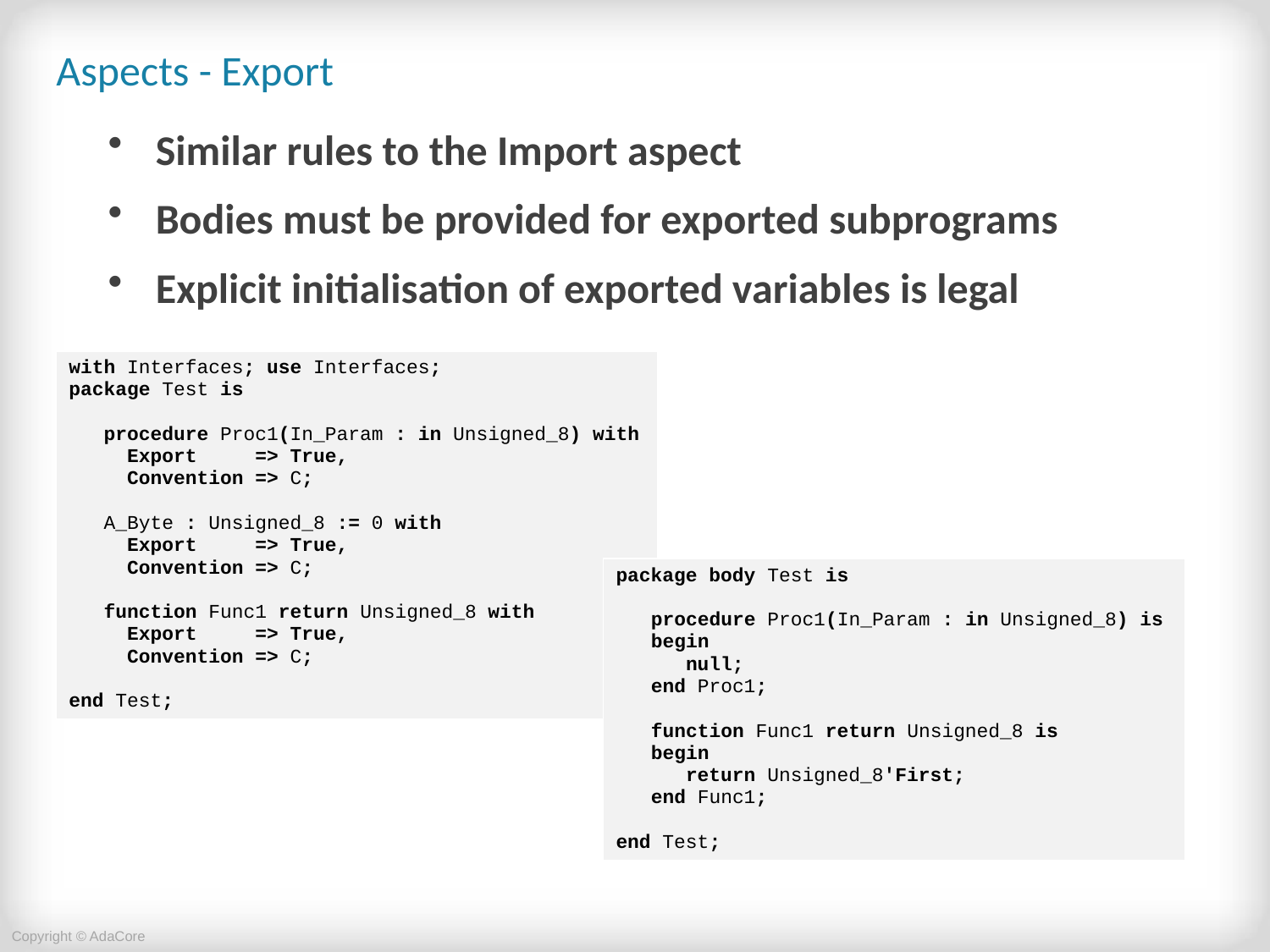

# Aspects - Export
Similar rules to the Import aspect
Bodies must be provided for exported subprograms
Explicit initialisation of exported variables is legal

| with Interfaces; use Interfaces; package Test is procedure Proc1(In\_Param : in Unsigned\_8) with Export => True, Convention => C; A\_Byte : Unsigned\_8 := 0 with Export => True, Convention => C; function Func1 return Unsigned\_8 with Export => True, Convention => C; end Test; |
| --- |
| package body Test is procedure Proc1(In\_Param : in Unsigned\_8) is begin null; end Proc1; function Func1 return Unsigned\_8 is begin return Unsigned\_8'First; end Func1; end Test; |
| --- |